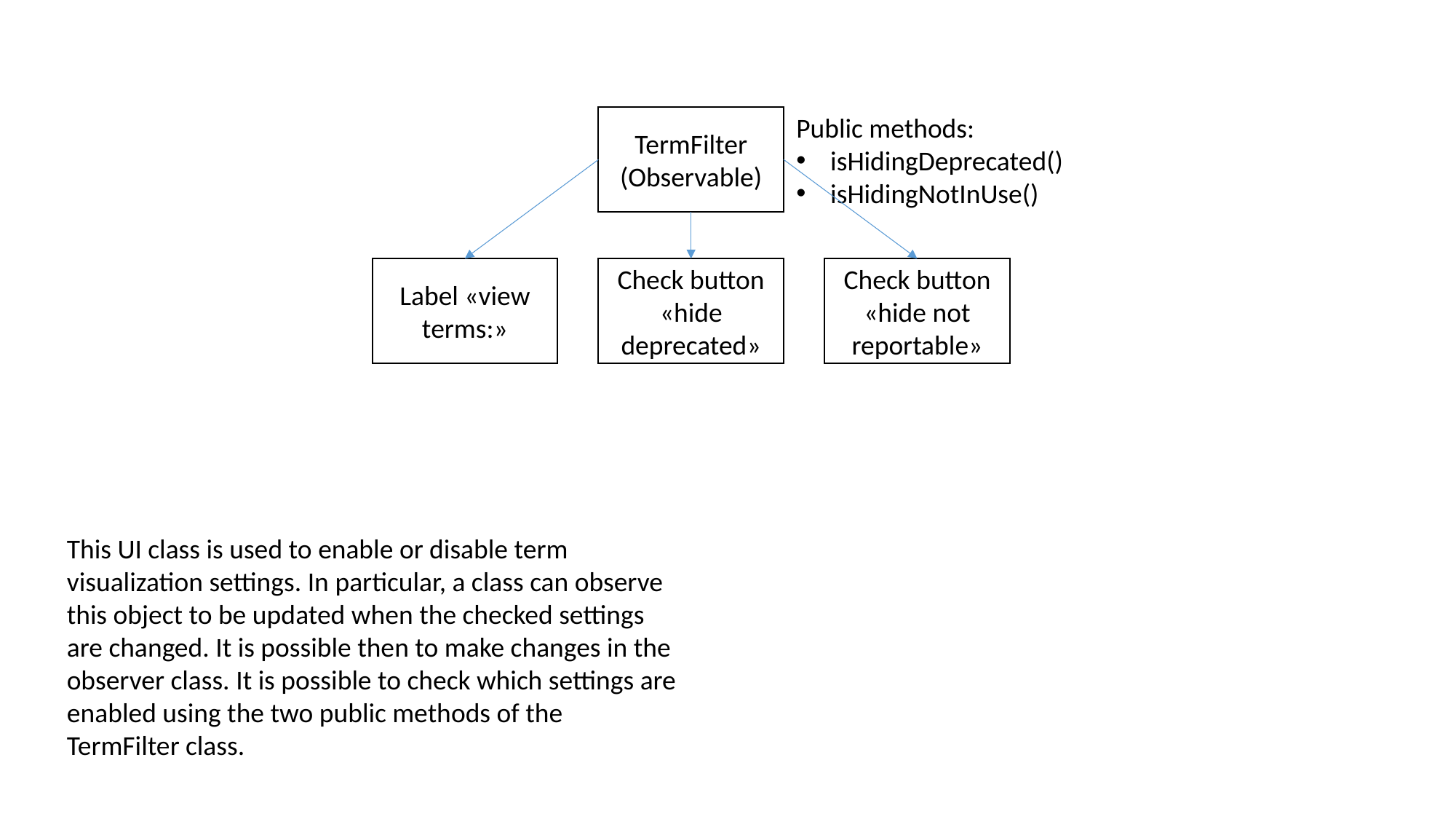

Public methods:
isHidingDeprecated()
isHidingNotInUse()
TermFilter
(Observable)
Label «view terms:»
Check button «hide deprecated»
Check button «hide not reportable»
This UI class is used to enable or disable term visualization settings. In particular, a class can observe this object to be updated when the checked settings are changed. It is possible then to make changes in the observer class. It is possible to check which settings are enabled using the two public methods of the TermFilter class.